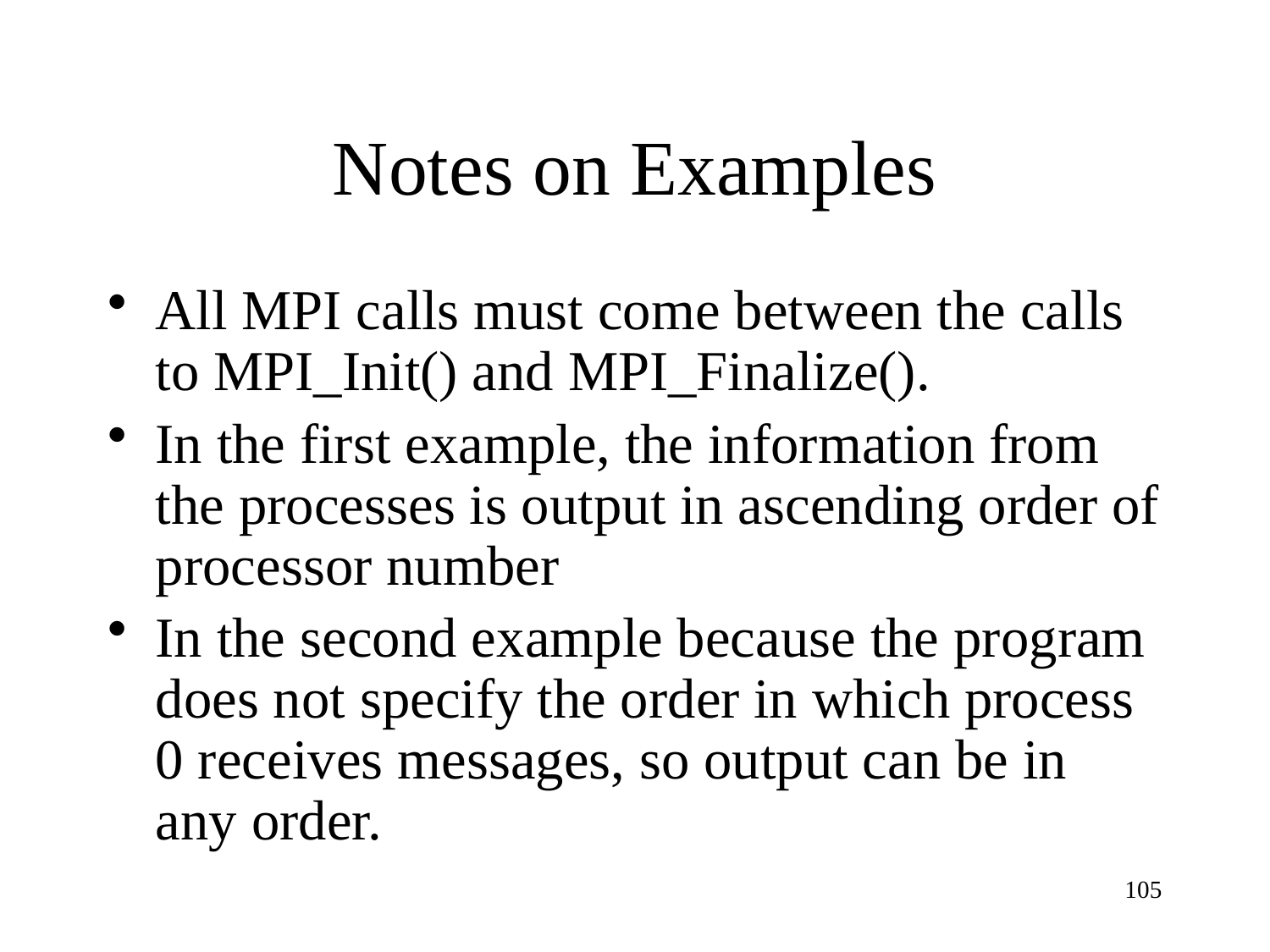

# Notes on Examples
All MPI calls must come between the calls to MPI_Init() and MPI_Finalize().
In the first example, the information from the processes is output in ascending order of processor number
In the second example because the program does not specify the order in which process 0 receives messages, so output can be in any order.
105